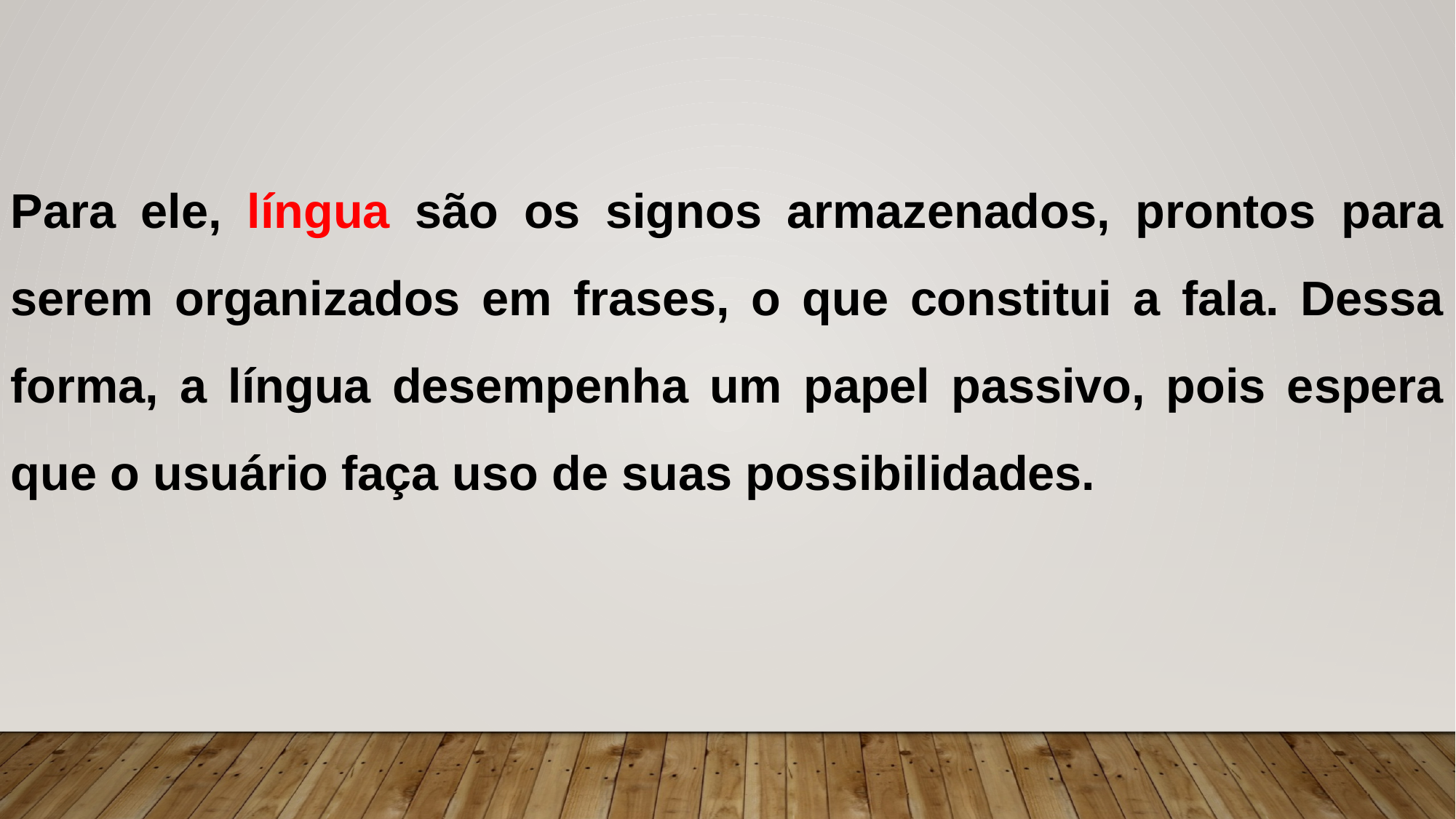

Para ele, língua são os signos armazenados, prontos para serem organizados em frases, o que constitui a fala. Dessa forma, a língua desempenha um papel passivo, pois espera que o usuário faça uso de suas possibilidades.